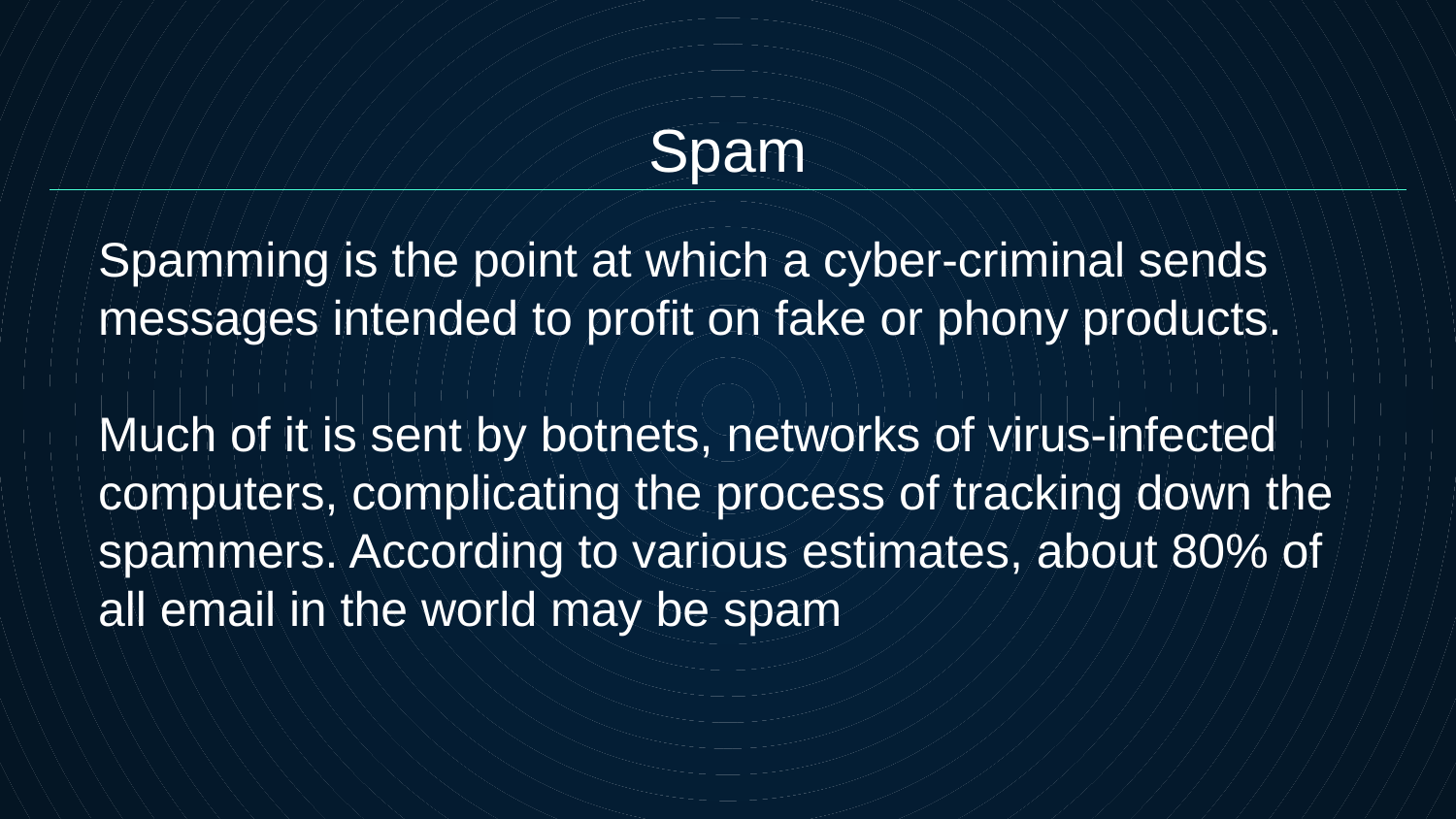

Spam
Spamming is the point at which a cyber-criminal sends messages intended to profit on fake or phony products.

Much of it is sent by botnets, networks of virus-infected computers, complicating the process of tracking down the spammers. According to various estimates, about 80% of all email in the world may be spam